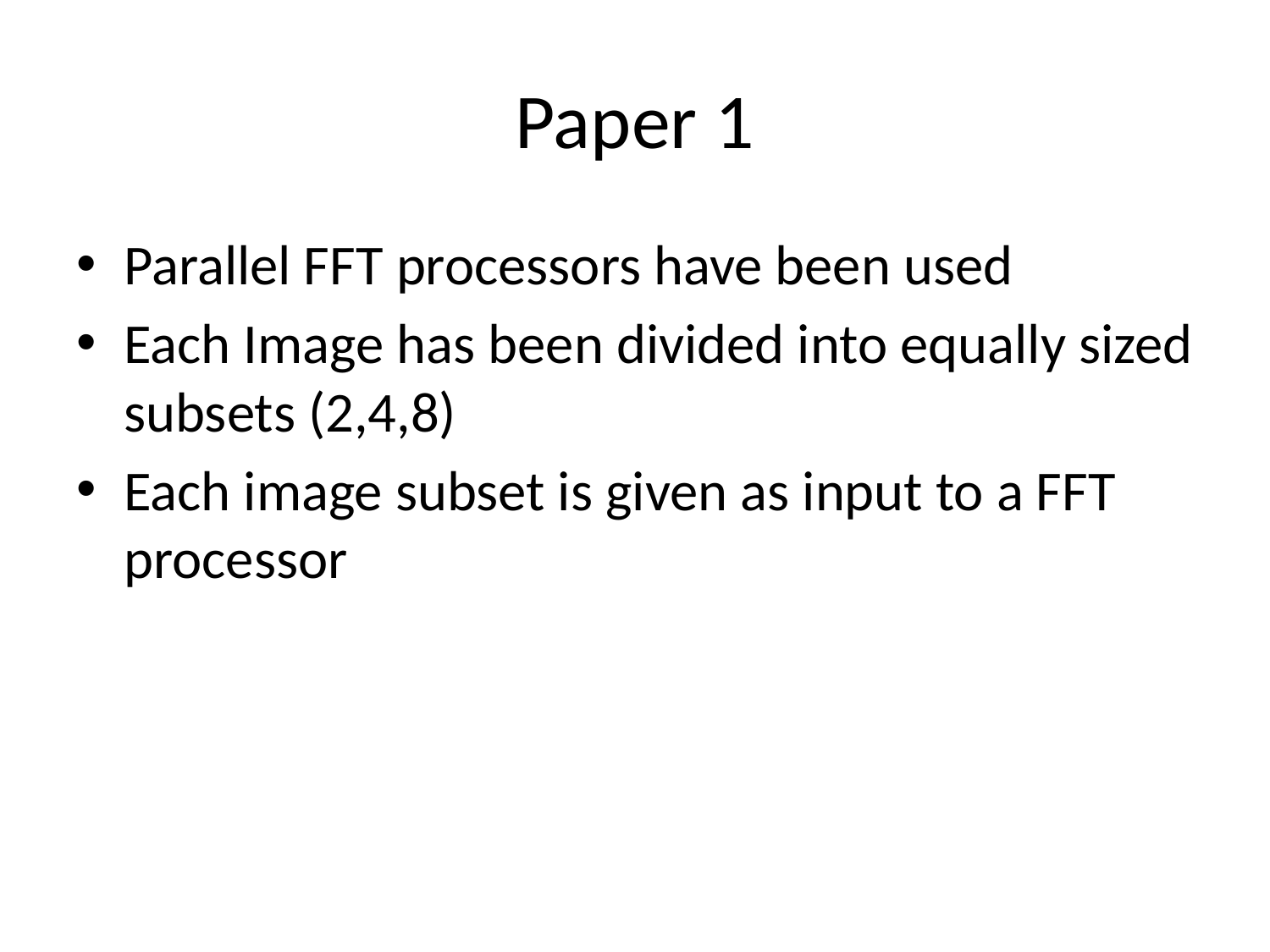

# Paper 1
Parallel FFT processors have been used
Each Image has been divided into equally sized subsets (2,4,8)
Each image subset is given as input to a FFT processor